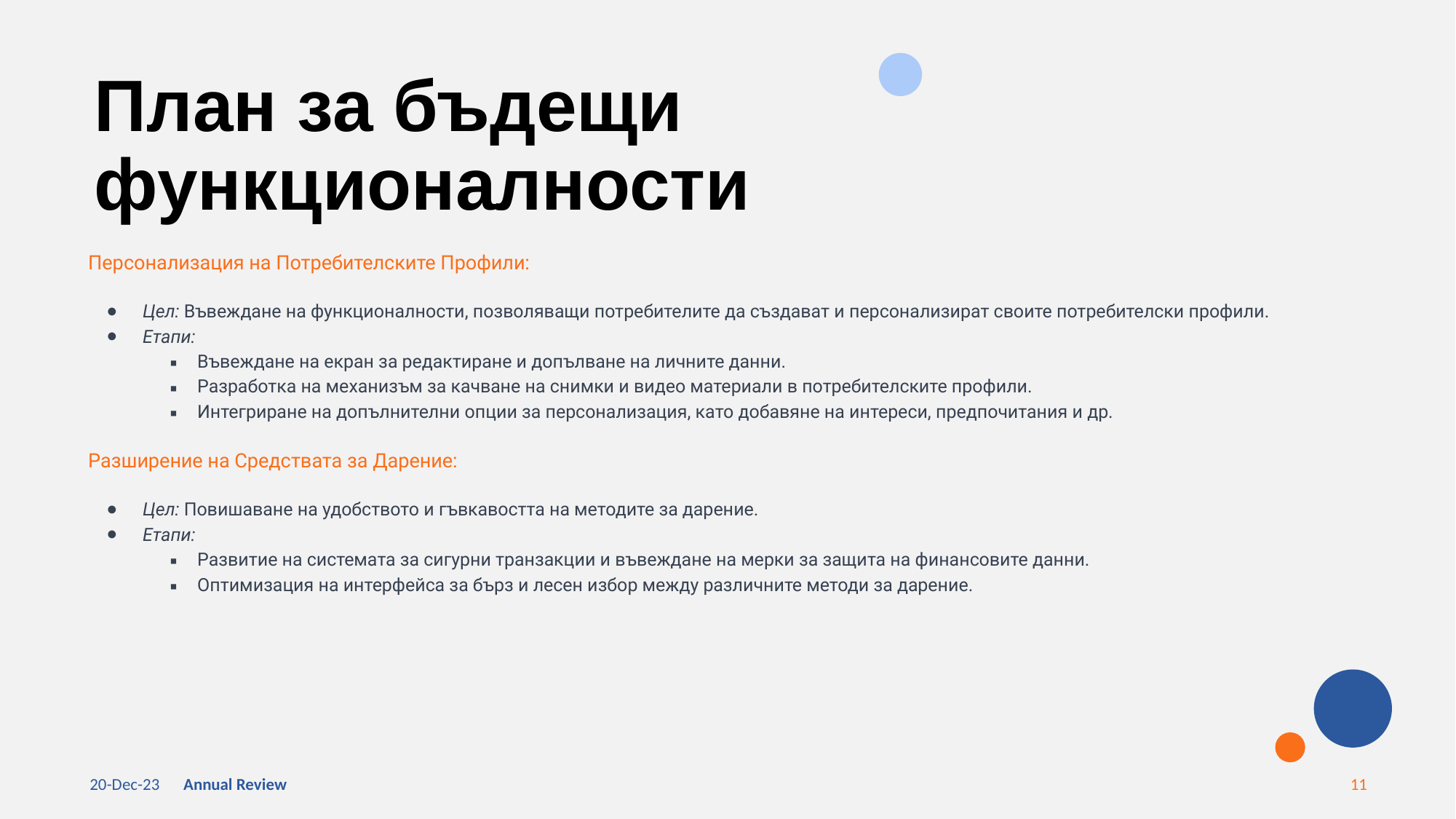

# План за бъдещи функционалности
Персонализация на Потребителските Профили:
Цел: Въвеждане на функционалности, позволяващи потребителите да създават и персонализират своите потребителски профили.
Етапи:
Въвеждане на екран за редактиране и допълване на личните данни.
Разработка на механизъм за качване на снимки и видео материали в потребителските профили.
Интегриране на допълнителни опции за персонализация, като добавяне на интереси, предпочитания и др.
Разширение на Средствата за Дарение:
Цел: Повишаване на удобството и гъвкавостта на методите за дарение.
Етапи:
Развитие на системата за сигурни транзакции и въвеждане на мерки за защита на финансовите данни.
Оптимизация на интерфейса за бърз и лесен избор между различните методи за дарение.